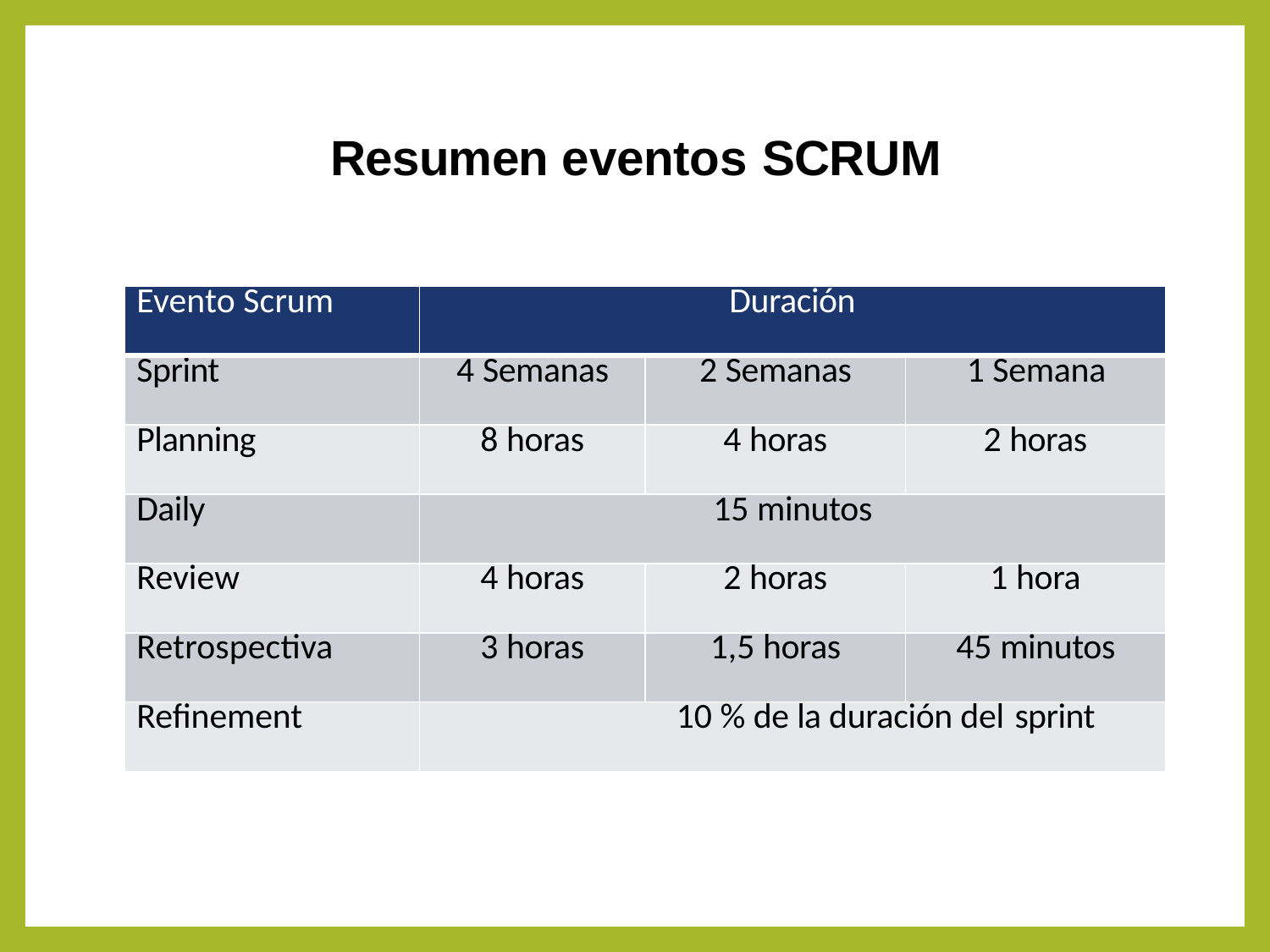

# Resumen eventos SCRUM
| Evento Scrum | Duración |  |  |
| --- | --- | --- | --- |
| Sprint | 4 Semanas | 2 Semanas | 1 Semana |
| Planning | 8 horas | 4 horas | 2 horas |
| Daily | 15 minutos |  |  |
| Review | 4 horas | 2 horas | 1 hora |
| Retrospectiva | 3 horas | 1,5 horas | 45 minutos |
| Refinement | 10 % de la duración del sprint |  |  |